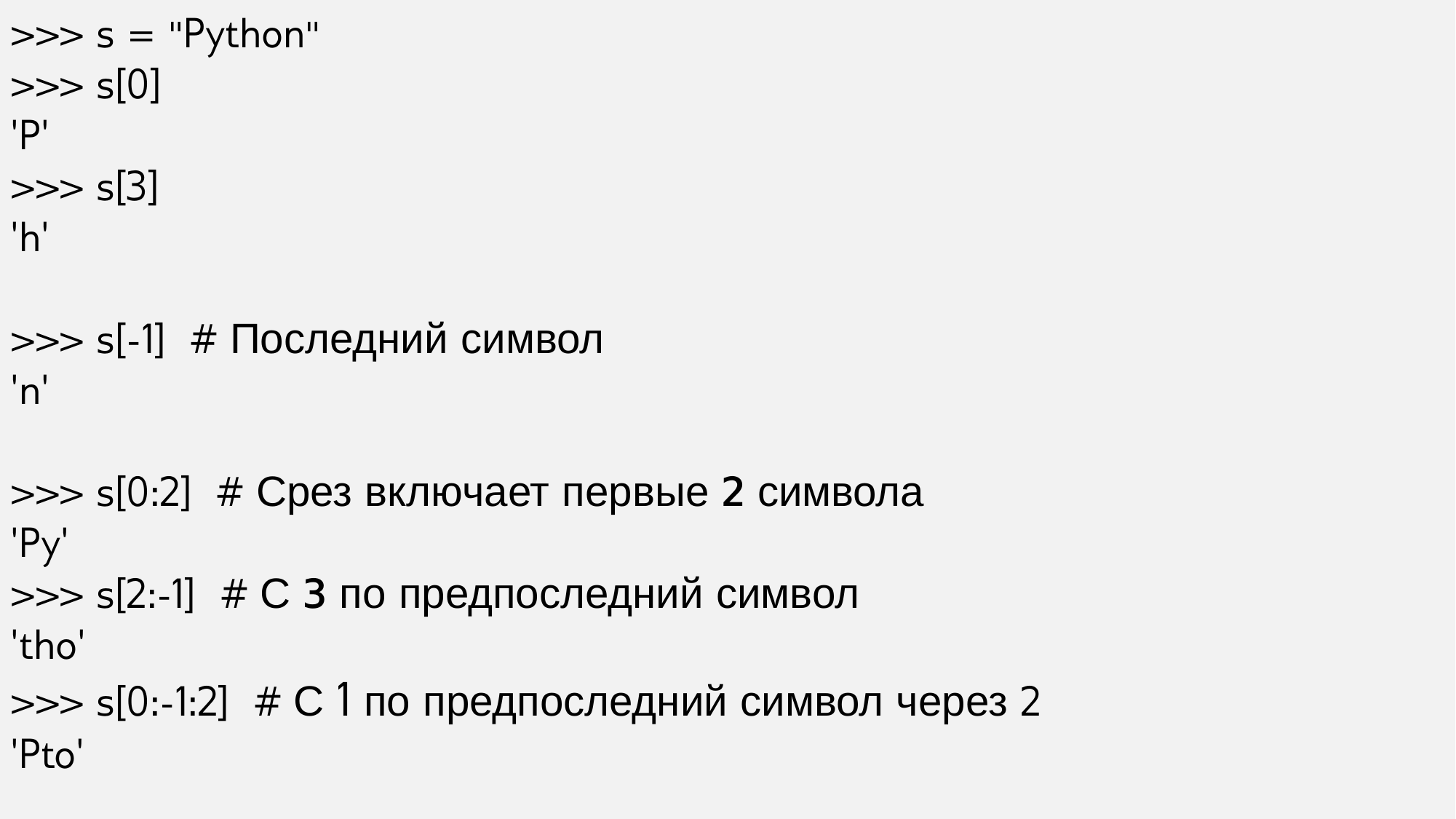

>>> s = "Python"
>>> s[0]
'P'
>>> s[3]
'h'

>>> s[-1]  # Последний символ
'n'

>>> s[0:2]  # Срез включает первые 2 символа
'Py'
>>> s[2:-1]  # С 3 по предпоследний символ
'tho'
>>> s[0:-1:2]  # С 1 по предпоследний символ через 2
'Pto'